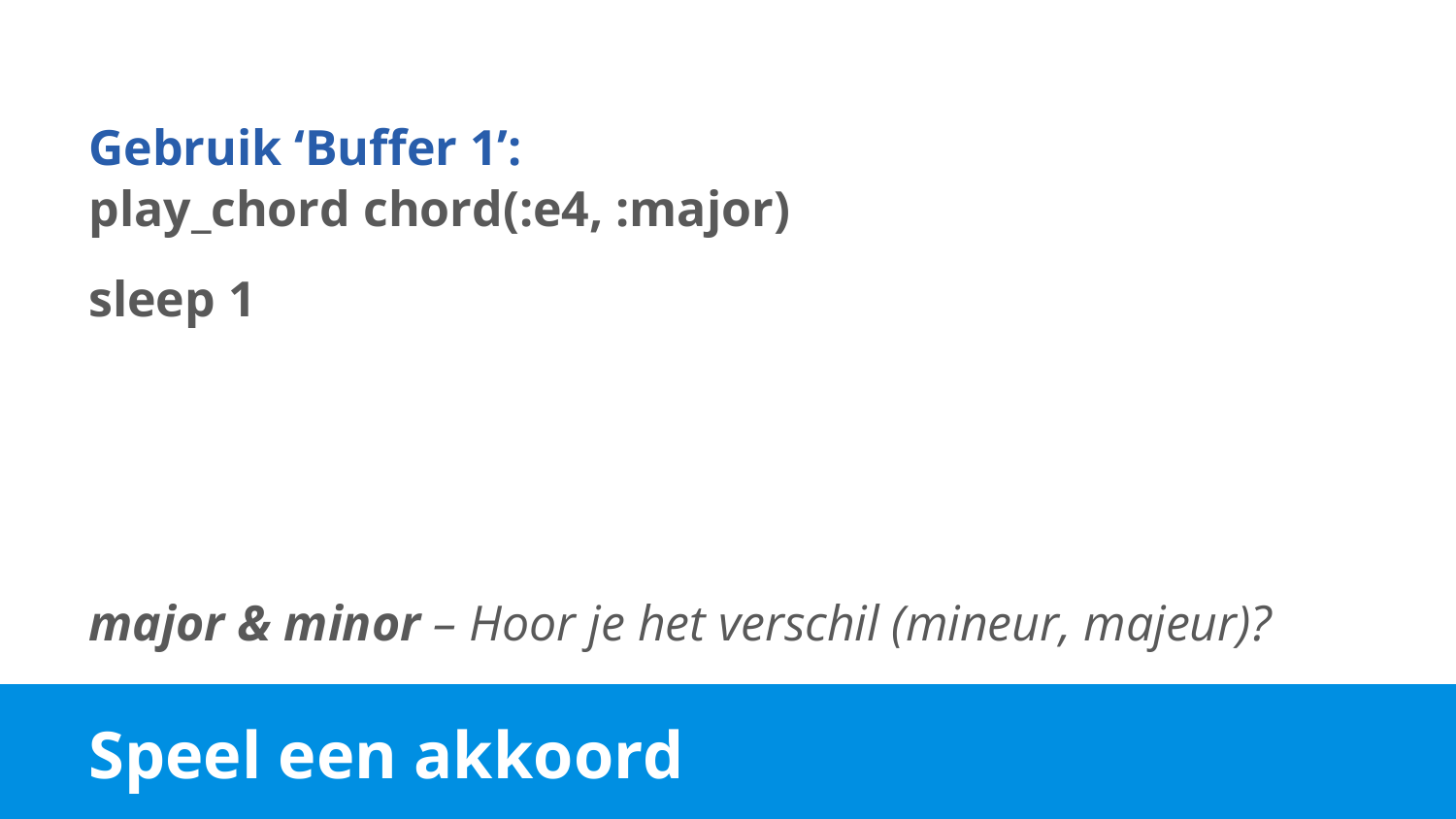

Gebruik ‘Buffer 1’:
play_chord chord(:e4, :major)
sleep 1
major & minor – Hoor je het verschil (mineur, majeur)?
# Speel een akkoord